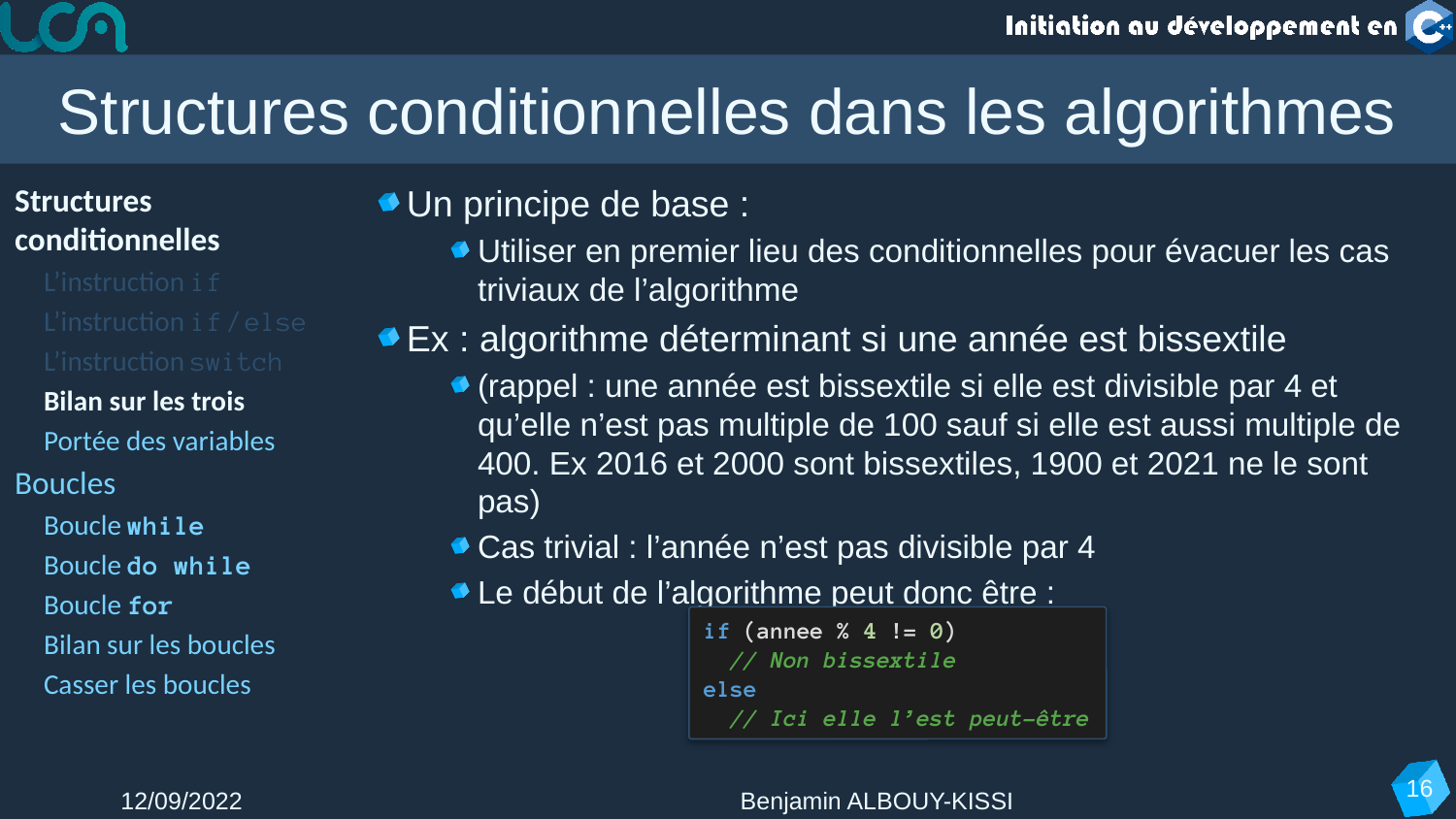

# Structures conditionnelles dans les algorithmes
Structures conditionnelles
L’instruction if
L’instruction if / else
L’instruction switch
Bilan sur les trois
Portée des variables
Boucles
Boucle while
Boucle do while
Boucle for
Bilan sur les boucles
Casser les boucles
Un principe de base :
Utiliser en premier lieu des conditionnelles pour évacuer les cas triviaux de l’algorithme
Ex : algorithme déterminant si une année est bissextile
(rappel : une année est bissextile si elle est divisible par 4 et qu’elle n’est pas multiple de 100 sauf si elle est aussi multiple de 400. Ex 2016 et 2000 sont bissextiles, 1900 et 2021 ne le sont pas)
Cas trivial : l’année n’est pas divisible par 4
Le début de l’algorithme peut donc être :
if (annee % 4 != 0)
  // Non bissextile
else
  // Ici elle l’est peut-être
16
12/09/2022
Benjamin ALBOUY-KISSI